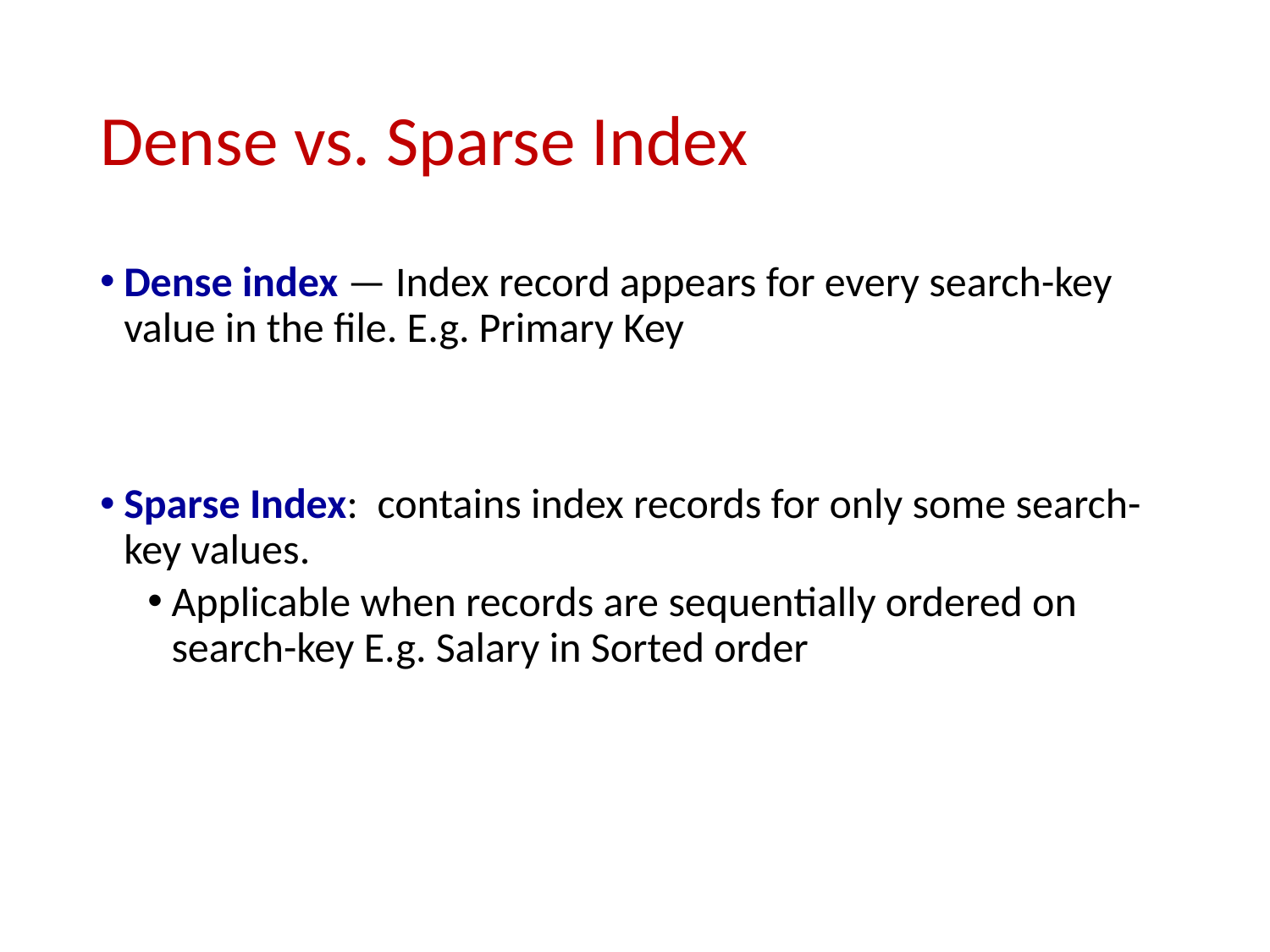

# Dense vs. Sparse Index
Dense index — Index record appears for every search-key value in the file. E.g. Primary Key

Sparse Index:  contains index records for only some search-key values.
Applicable when records are sequentially ordered on search-key E.g. Salary in Sorted order